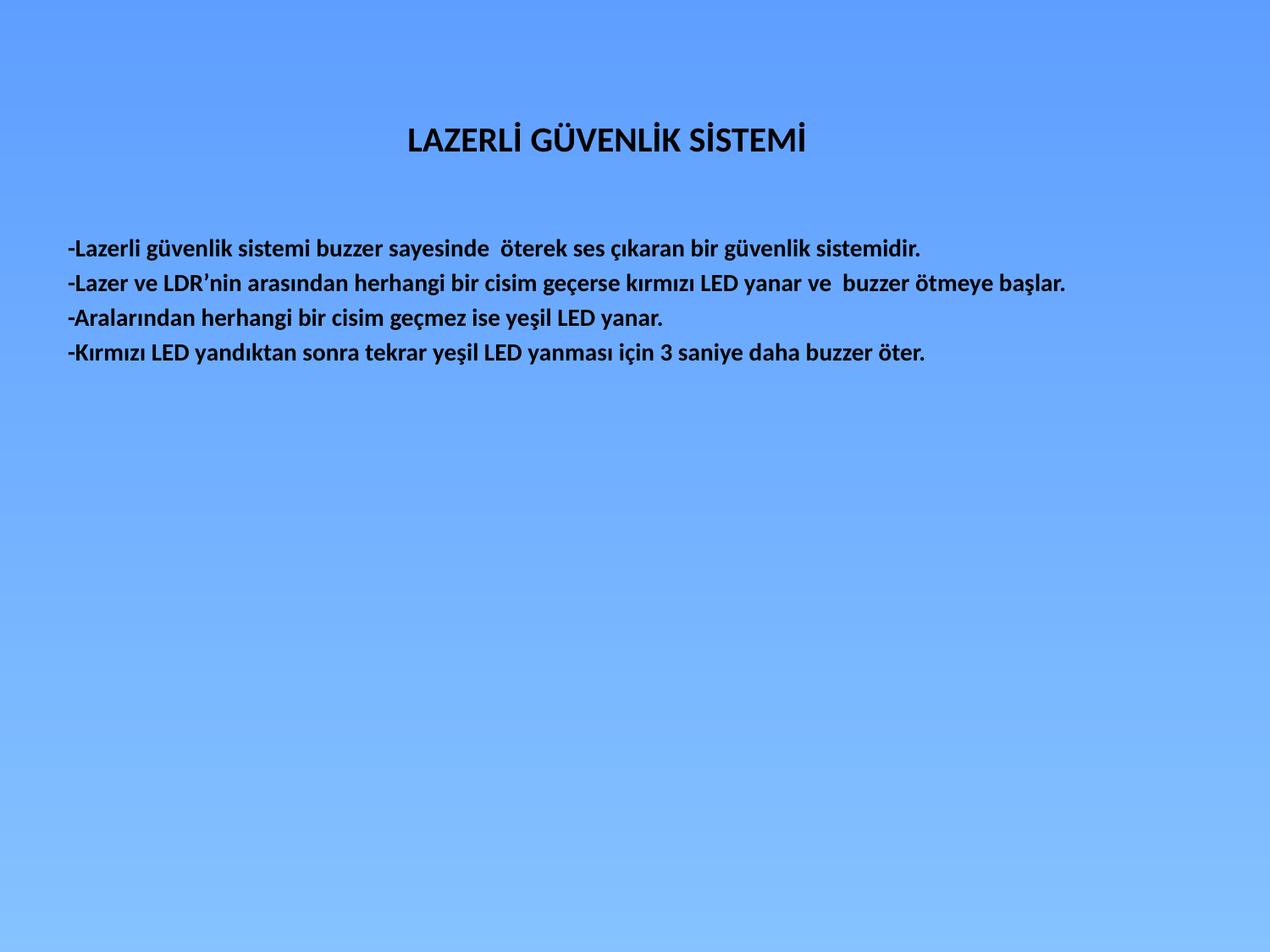

# LAZERLİ GÜVENLİK SİSTEMİ
-Lazerli güvenlik sistemi buzzer sayesinde  öterek ses çıkaran bir güvenlik sistemidir.
-Lazer ve LDR’nin arasından herhangi bir cisim geçerse kırmızı LED yanar ve  buzzer ötmeye başlar.
-Aralarından herhangi bir cisim geçmez ise yeşil LED yanar.
-Kırmızı LED yandıktan sonra tekrar yeşil LED yanması için 3 saniye daha buzzer öter.